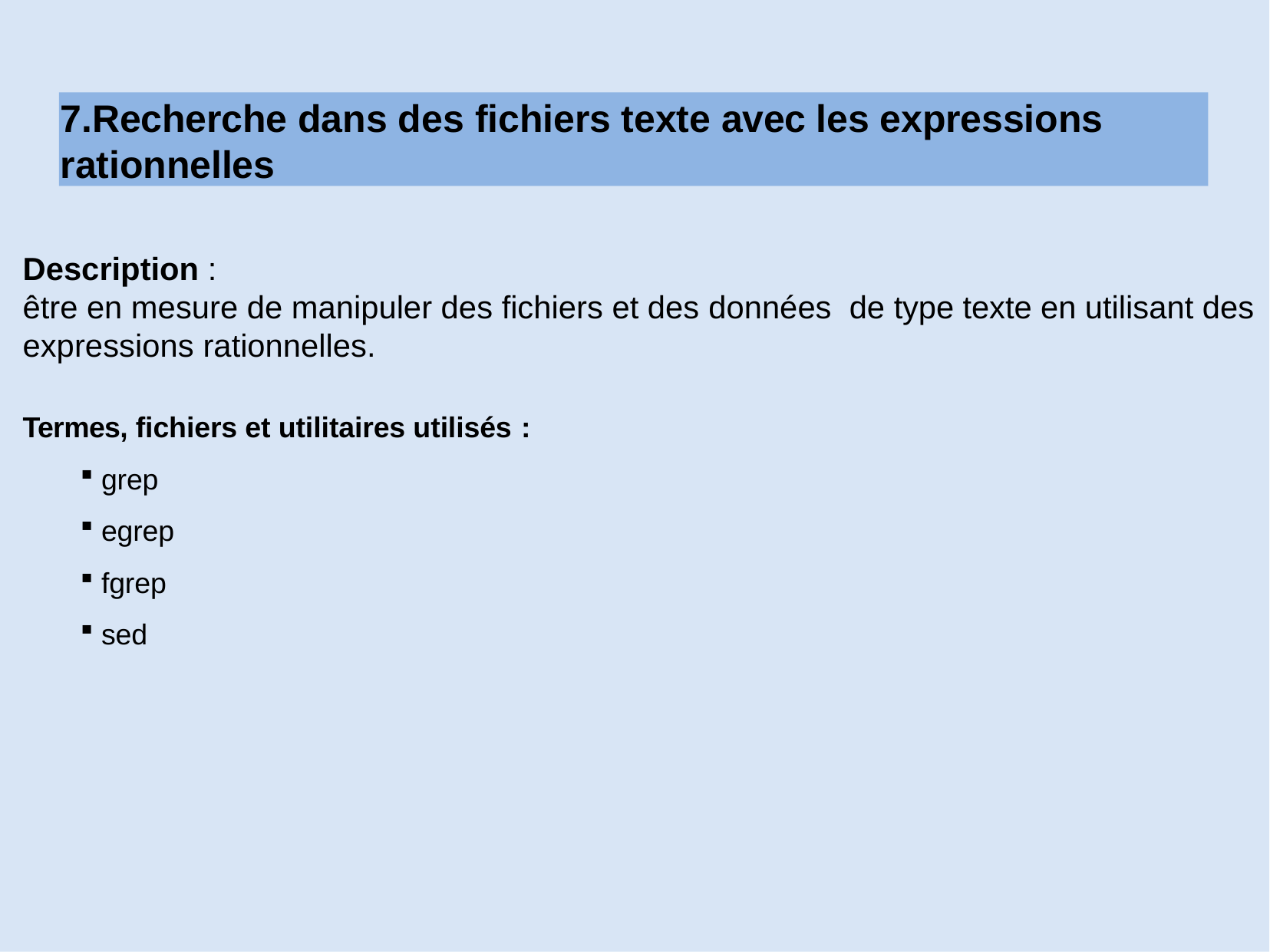

7.Recherche dans des fichiers texte avec les expressions rationnelles
# Description : être en mesure de manipuler des fichiers et des données  de type texte en utilisant des expressions rationnelles.
Termes, fichiers et utilitaires utilisés :
grep
egrep
fgrep
sed
41